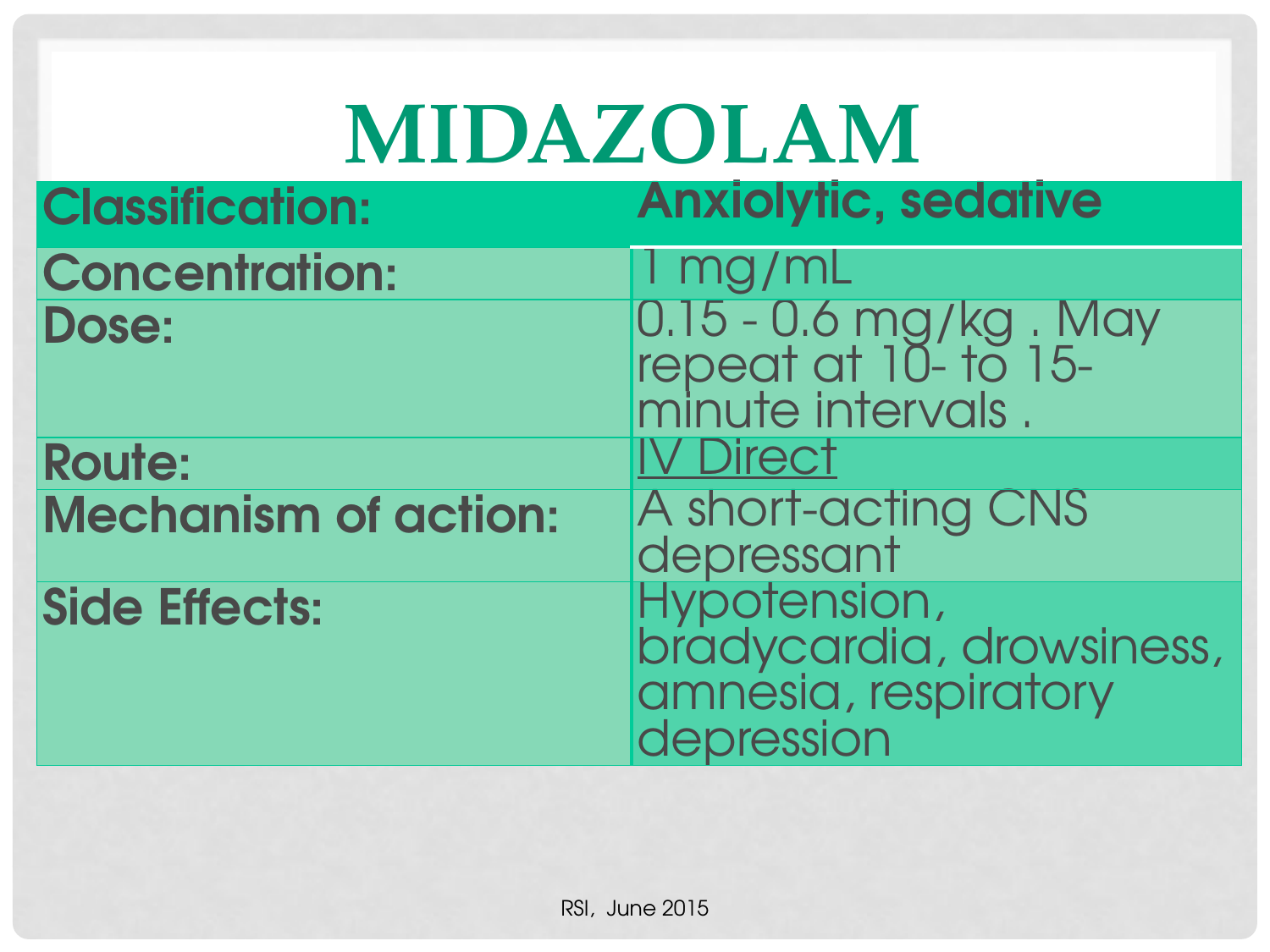

# Midazolam
| Classification: | Anxiolytic, sedative |
| --- | --- |
| Concentration: | 1 mg/mL |
| Dose: | 0.15 - 0.6 mg/kg . May repeat at 10- to 15-minute intervals . |
| Route: | IV Direct |
| Mechanism of action: | A short-acting CNS depressant |
| Side Effects: | Hypotension, bradycardia, drowsiness, amnesia, respiratory depression |
RSI,  June 2015